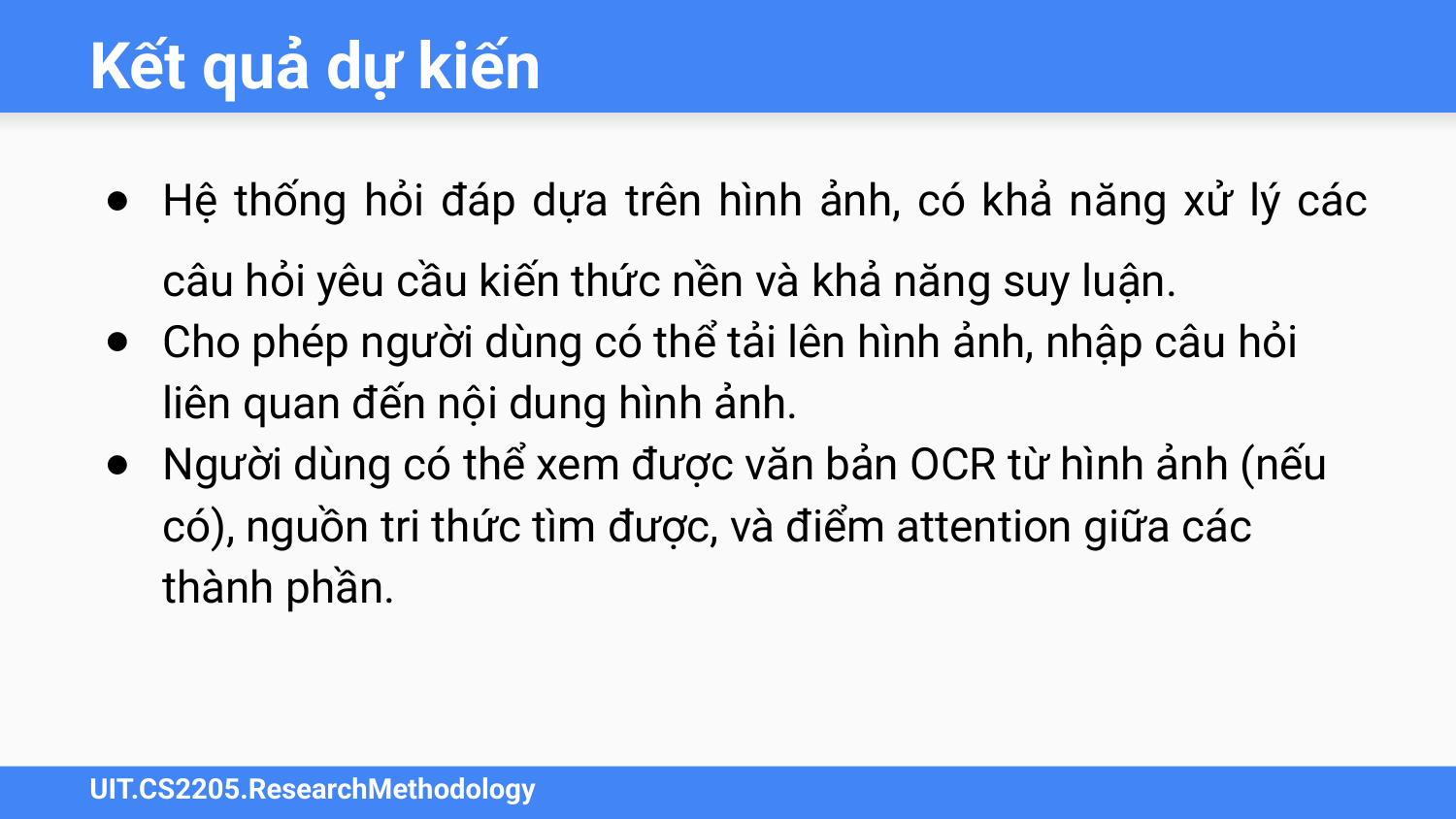

# Kết quả dự kiến
Hệ thống hỏi đáp dựa trên hình ảnh, có khả năng xử lý các câu hỏi yêu cầu kiến thức nền và khả năng suy luận.
Cho phép người dùng có thể tải lên hình ảnh, nhập câu hỏi liên quan đến nội dung hình ảnh.
Người dùng có thể xem được văn bản OCR từ hình ảnh (nếu có), nguồn tri thức tìm được, và điểm attention giữa các thành phần.